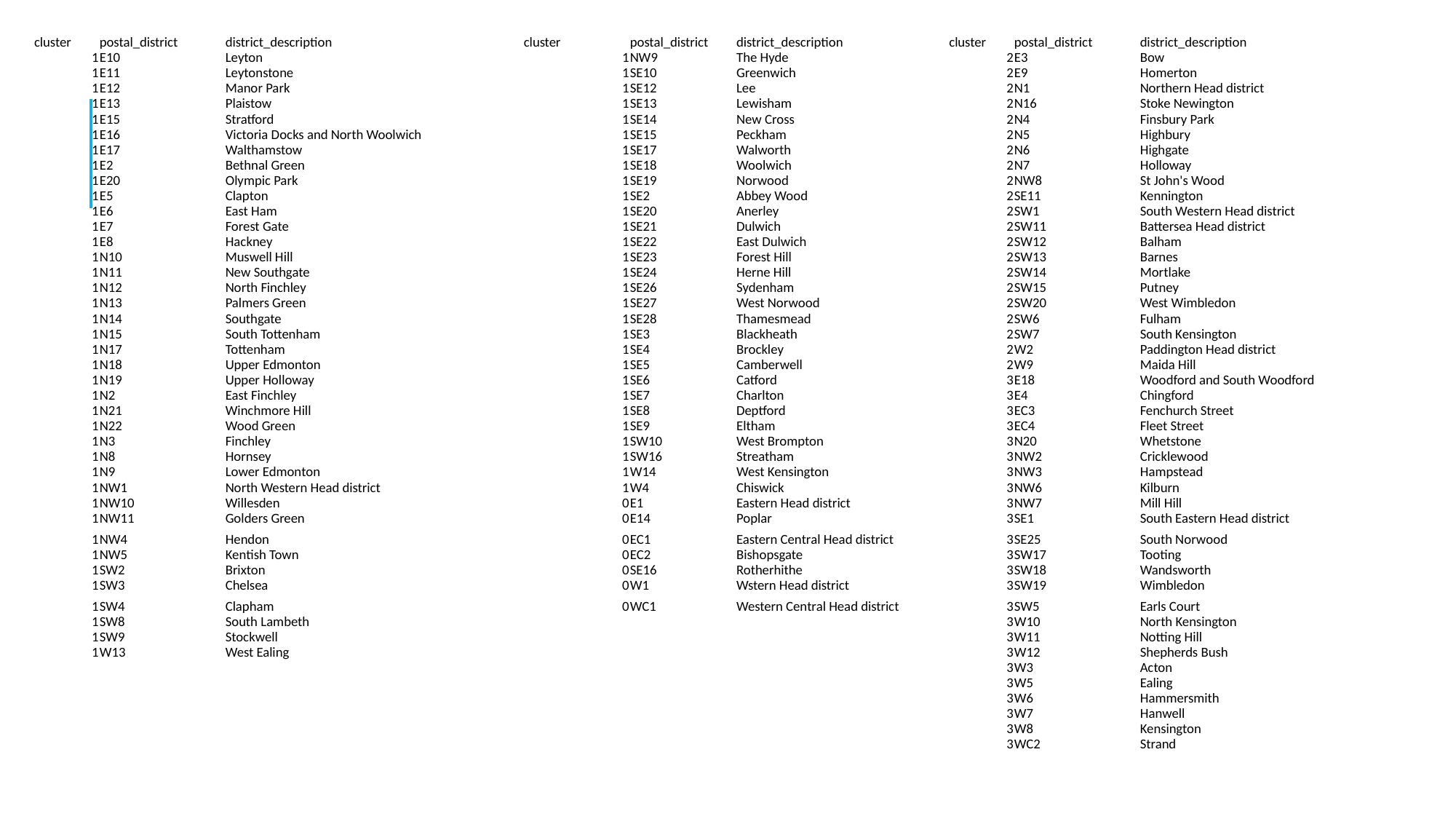

| cluster | postal\_district | district\_description | cluster | postal\_district | district\_description |  | cluster | postal\_district | district\_description |
| --- | --- | --- | --- | --- | --- | --- | --- | --- | --- |
| 1 | E10 | Leyton | 1 | NW9 | The Hyde |  | 2 | E3 | Bow |
| 1 | E11 | Leytonstone | 1 | SE10 | Greenwich |  | 2 | E9 | Homerton |
| 1 | E12 | Manor Park | 1 | SE12 | Lee |  | 2 | N1 | Northern Head district |
| 1 | E13 | Plaistow | 1 | SE13 | Lewisham |  | 2 | N16 | Stoke Newington |
| 1 | E15 | Stratford | 1 | SE14 | New Cross |  | 2 | N4 | Finsbury Park |
| 1 | E16 | Victoria Docks and North Woolwich | 1 | SE15 | Peckham |  | 2 | N5 | Highbury |
| 1 | E17 | Walthamstow | 1 | SE17 | Walworth |  | 2 | N6 | Highgate |
| 1 | E2 | Bethnal Green | 1 | SE18 | Woolwich |  | 2 | N7 | Holloway |
| 1 | E20 | Olympic Park | 1 | SE19 | Norwood |  | 2 | NW8 | St John's Wood |
| 1 | E5 | Clapton | 1 | SE2 | Abbey Wood |  | 2 | SE11 | Kennington |
| 1 | E6 | East Ham | 1 | SE20 | Anerley |  | 2 | SW1 | South Western Head district |
| 1 | E7 | Forest Gate | 1 | SE21 | Dulwich |  | 2 | SW11 | Battersea Head district |
| 1 | E8 | Hackney | 1 | SE22 | East Dulwich |  | 2 | SW12 | Balham |
| 1 | N10 | Muswell Hill | 1 | SE23 | Forest Hill |  | 2 | SW13 | Barnes |
| 1 | N11 | New Southgate | 1 | SE24 | Herne Hill |  | 2 | SW14 | Mortlake |
| 1 | N12 | North Finchley | 1 | SE26 | Sydenham |  | 2 | SW15 | Putney |
| 1 | N13 | Palmers Green | 1 | SE27 | West Norwood |  | 2 | SW20 | West Wimbledon |
| 1 | N14 | Southgate | 1 | SE28 | Thamesmead |  | 2 | SW6 | Fulham |
| 1 | N15 | South Tottenham | 1 | SE3 | Blackheath |  | 2 | SW7 | South Kensington |
| 1 | N17 | Tottenham | 1 | SE4 | Brockley |  | 2 | W2 | Paddington Head district |
| 1 | N18 | Upper Edmonton | 1 | SE5 | Camberwell |  | 2 | W9 | Maida Hill |
| 1 | N19 | Upper Holloway | 1 | SE6 | Catford |  | 3 | E18 | Woodford and South Woodford |
| 1 | N2 | East Finchley | 1 | SE7 | Charlton |  | 3 | E4 | Chingford |
| 1 | N21 | Winchmore Hill | 1 | SE8 | Deptford |  | 3 | EC3 | Fenchurch Street |
| 1 | N22 | Wood Green | 1 | SE9 | Eltham |  | 3 | EC4 | Fleet Street |
| 1 | N3 | Finchley | 1 | SW10 | West Brompton |  | 3 | N20 | Whetstone |
| 1 | N8 | Hornsey | 1 | SW16 | Streatham |  | 3 | NW2 | Cricklewood |
| 1 | N9 | Lower Edmonton | 1 | W14 | West Kensington |  | 3 | NW3 | Hampstead |
| 1 | NW1 | North Western Head district | 1 | W4 | Chiswick |  | 3 | NW6 | Kilburn |
| 1 | NW10 | Willesden | 0 | E1 | Eastern Head district |  | 3 | NW7 | Mill Hill |
| 1 | NW11 | Golders Green | 0 | E14 | Poplar |  | 3 | SE1 | South Eastern Head district |
| 1 | NW4 | Hendon | 0 | EC1 | Eastern Central Head district |  | 3 | SE25 | South Norwood |
| 1 | NW5 | Kentish Town | 0 | EC2 | Bishopsgate |  | 3 | SW17 | Tooting |
| 1 | SW2 | Brixton | 0 | SE16 | Rotherhithe |  | 3 | SW18 | Wandsworth |
| 1 | SW3 | Chelsea | 0 | W1 | Wstern Head district |  | 3 | SW19 | Wimbledon |
| 1 | SW4 | Clapham | 0 | WC1 | Western Central Head district |  | 3 | SW5 | Earls Court |
| 1 | SW8 | South Lambeth |  |  |  |  | 3 | W10 | North Kensington |
| 1 | SW9 | Stockwell |  |  |  |  | 3 | W11 | Notting Hill |
| 1 | W13 | West Ealing |  |  |  |  | 3 | W12 | Shepherds Bush |
|  |  |  |  |  |  |  | 3 | W3 | Acton |
|  |  |  |  |  |  |  | 3 | W5 | Ealing |
|  |  |  |  |  |  |  | 3 | W6 | Hammersmith |
|  |  |  |  |  |  |  | 3 | W7 | Hanwell |
|  |  |  |  |  |  |  | 3 | W8 | Kensington |
|  |  |  |  |  |  |  | 3 | WC2 | Strand |